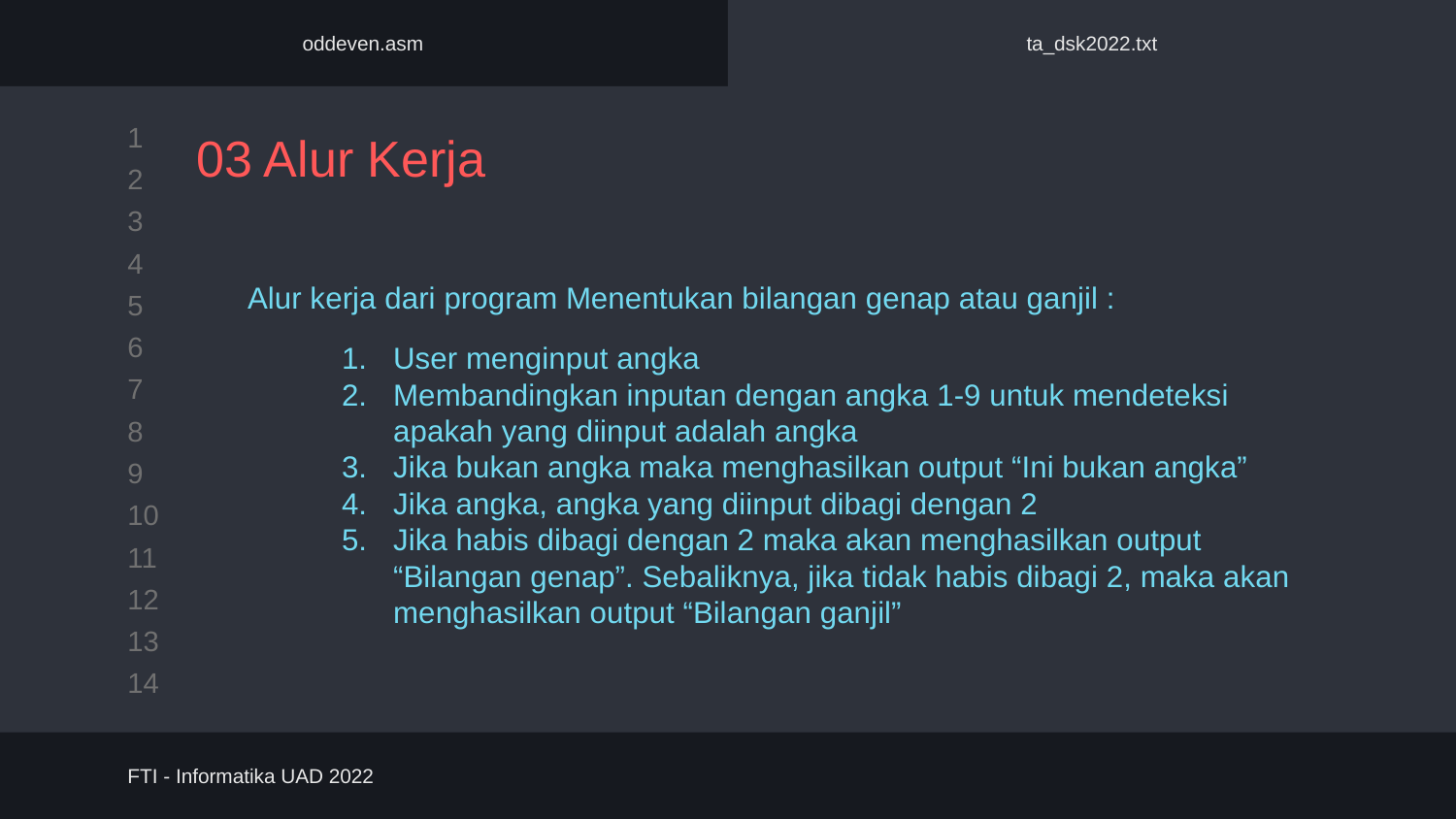

oddeven.asm
ta_dsk2022.txt
# 03 Alur Kerja
Alur kerja dari program Menentukan bilangan genap atau ganjil :
User menginput angka
Membandingkan inputan dengan angka 1-9 untuk mendeteksi apakah yang diinput adalah angka
Jika bukan angka maka menghasilkan output “Ini bukan angka”
Jika angka, angka yang diinput dibagi dengan 2
Jika habis dibagi dengan 2 maka akan menghasilkan output “Bilangan genap”. Sebaliknya, jika tidak habis dibagi 2, maka akan menghasilkan output “Bilangan ganjil”

FTI - Informatika UAD 2022